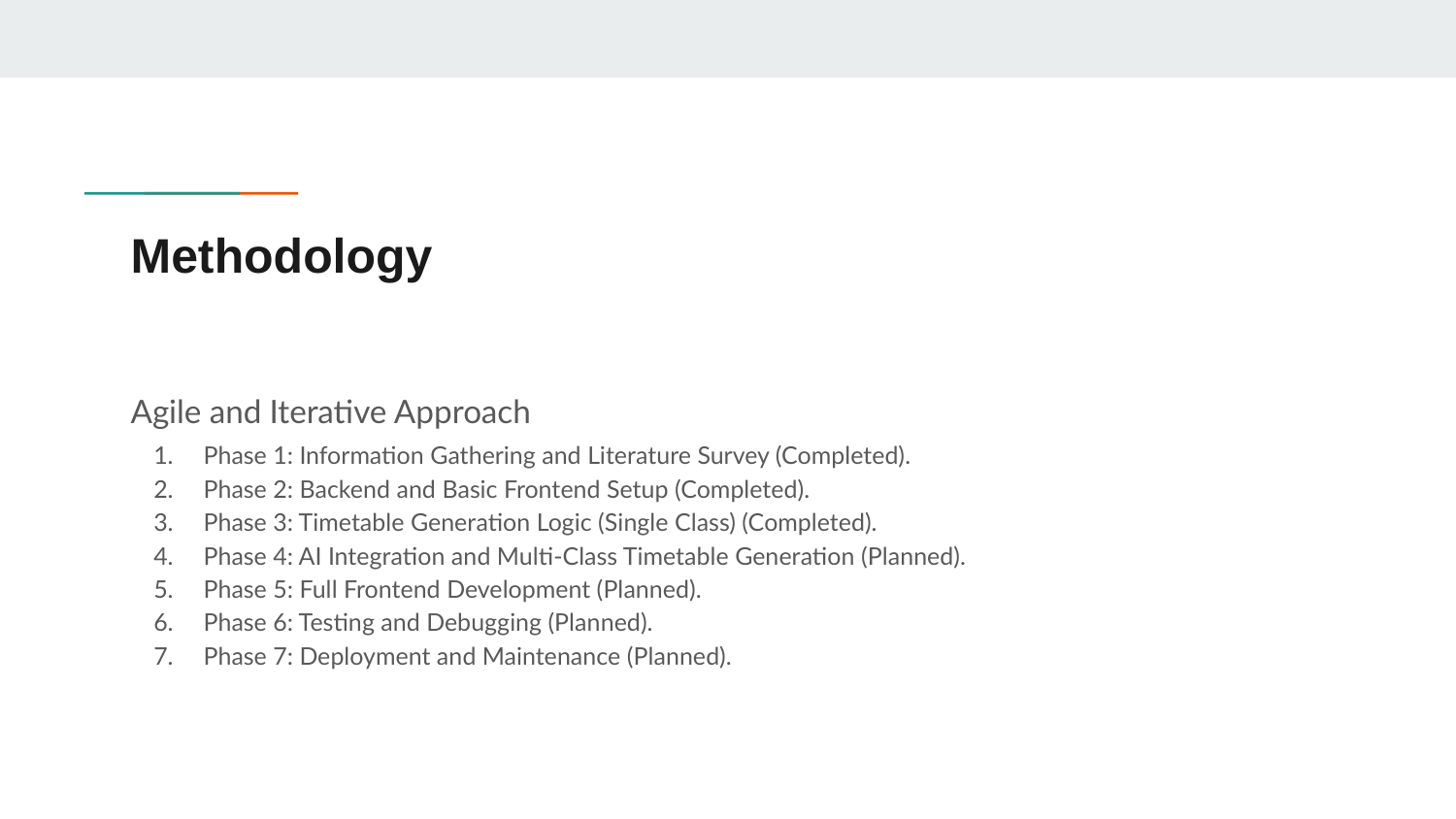

# Methodology

Agile and Iterative Approach
Phase 1: Information Gathering and Literature Survey (Completed).
Phase 2: Backend and Basic Frontend Setup (Completed).
Phase 3: Timetable Generation Logic (Single Class) (Completed).
Phase 4: AI Integration and Multi-Class Timetable Generation (Planned).
Phase 5: Full Frontend Development (Planned).
Phase 6: Testing and Debugging (Planned).
Phase 7: Deployment and Maintenance (Planned).